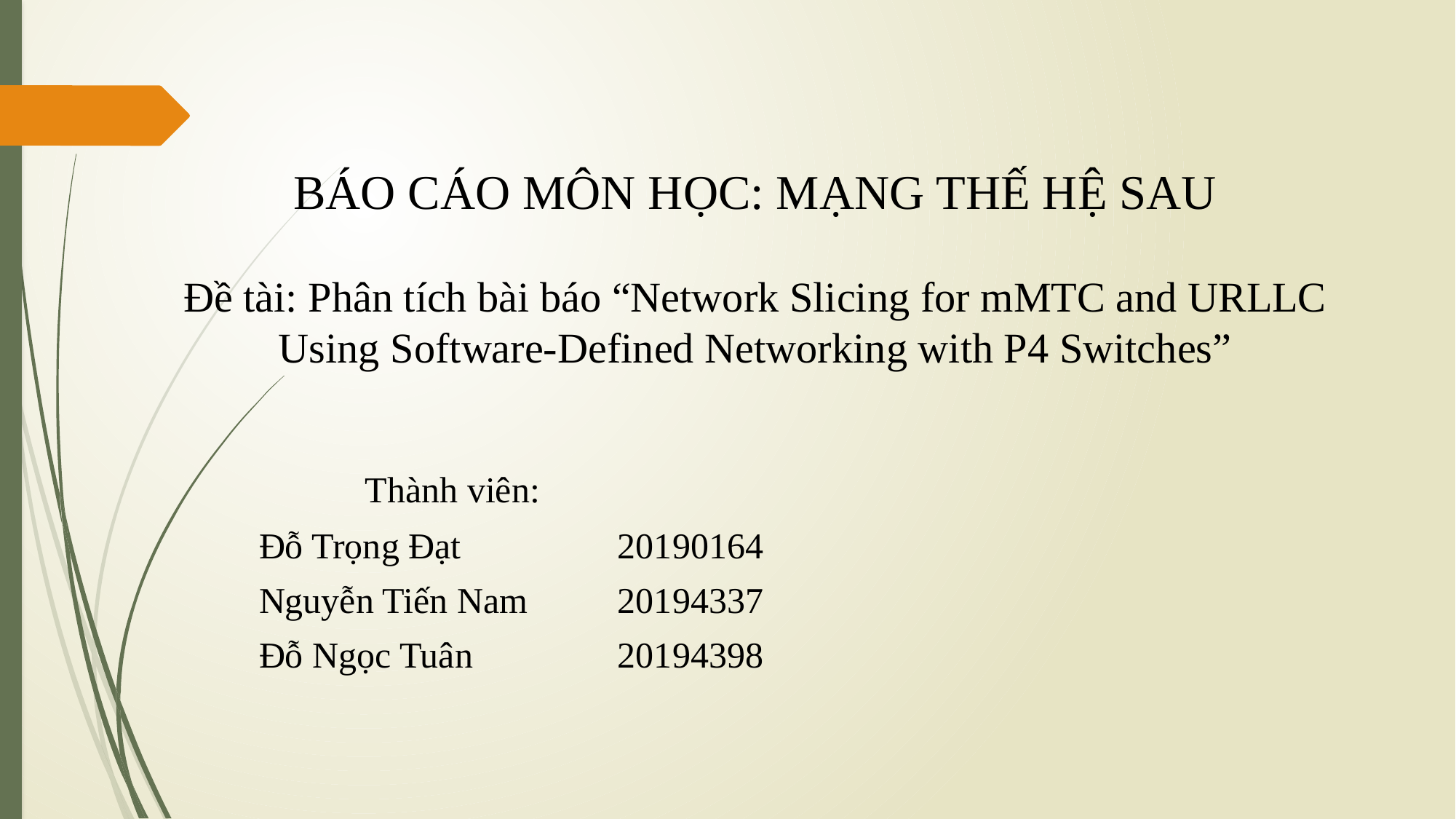

BÁO CÁO MÔN HỌC: MẠNG THẾ HỆ SAU

Đề tài: Phân tích bài báo “Network Slicing for mMTC and URLLC Using Software-Defined Networking with P4 Switches”

		Thành viên:

| Đỗ Trọng Đạt | 20190164 |
| --- | --- |
| Nguyễn Tiến Nam | 20194337 |
| Đỗ Ngọc Tuân | 20194398 |